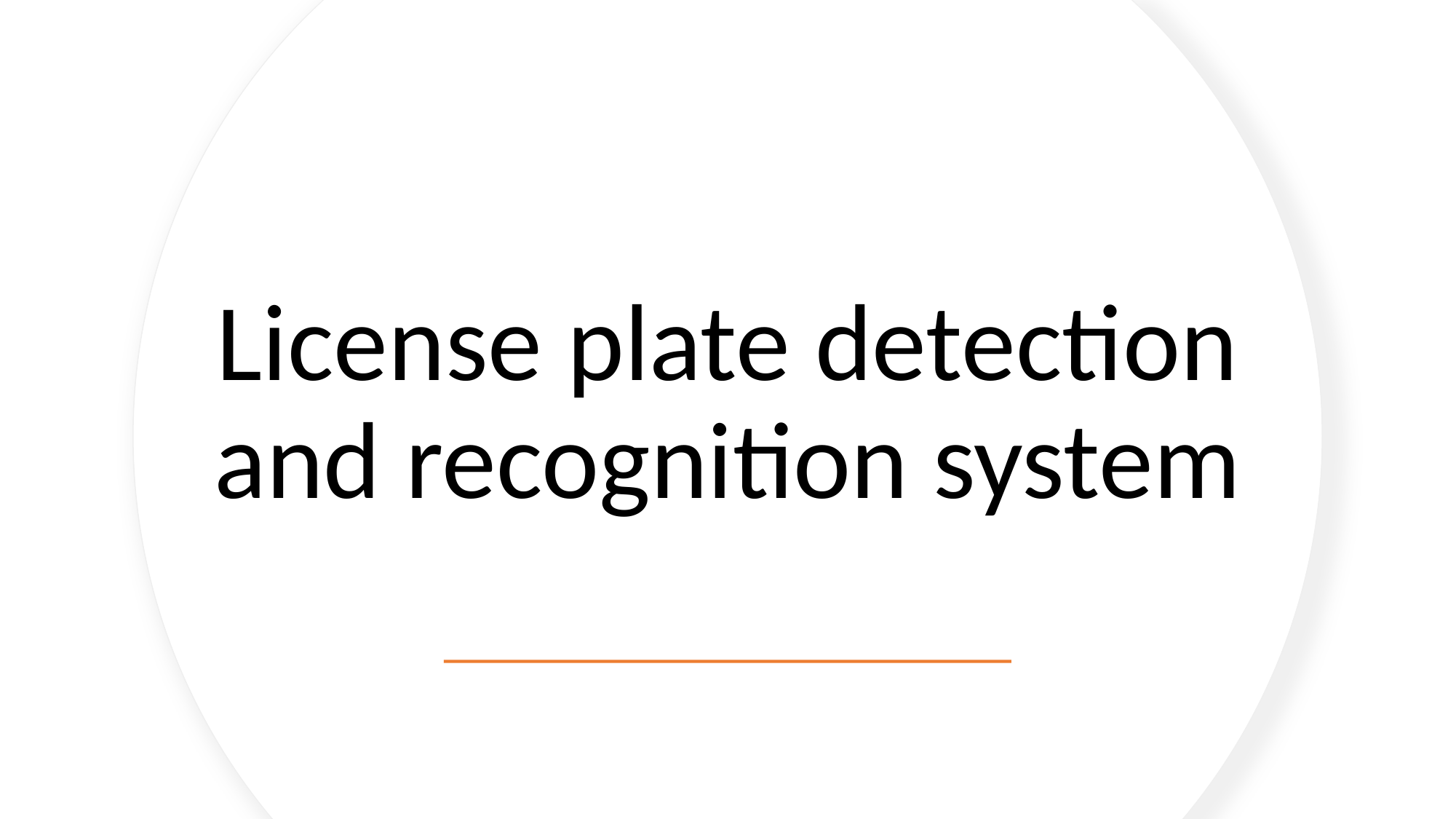

# License plate detection and recognition system